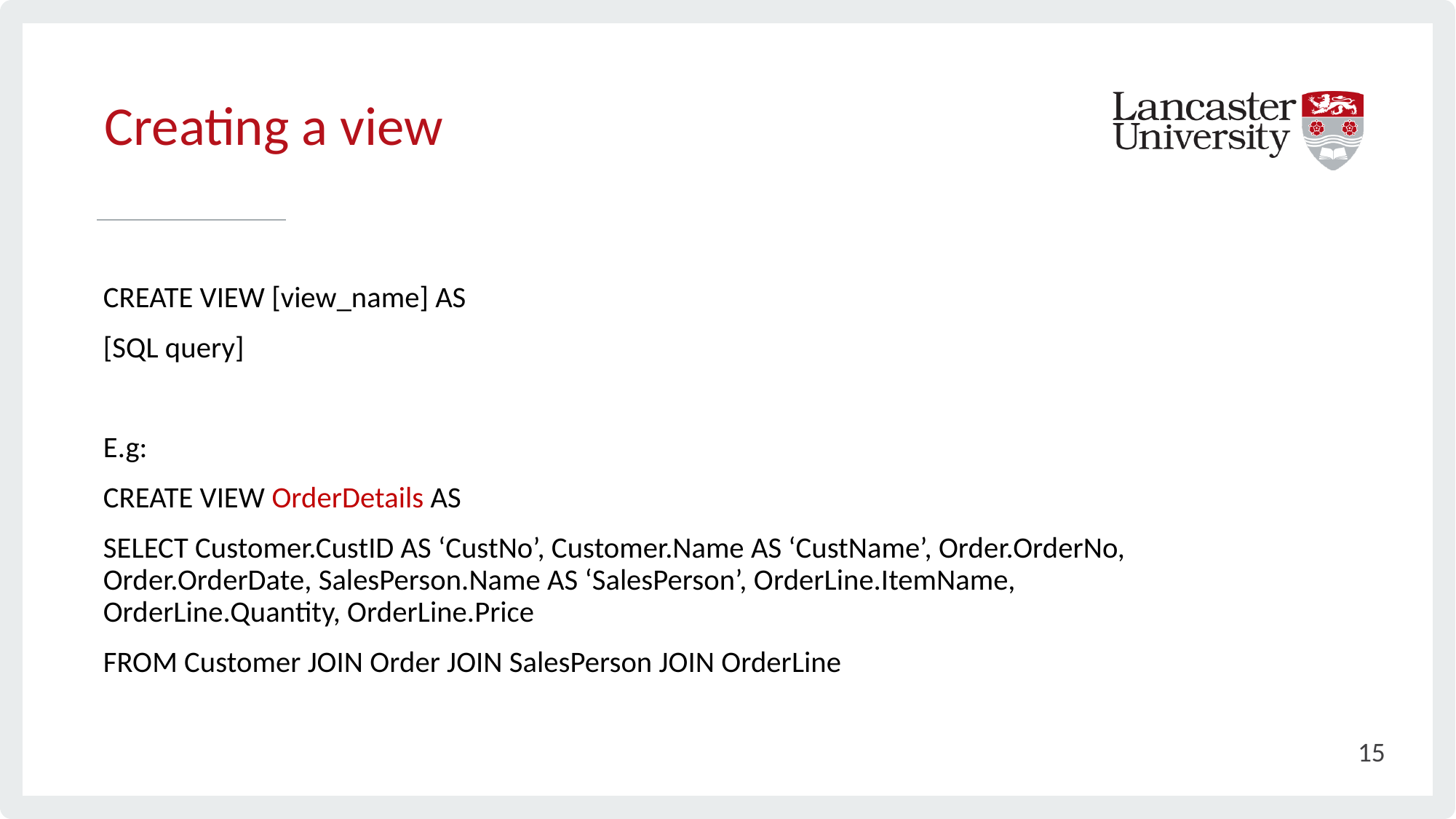

# Creating a view
CREATE VIEW [view_name] AS
[SQL query]

E.g:
CREATE VIEW OrderDetails AS
SELECT Customer.CustID AS ‘CustNo’, Customer.Name AS ‘CustName’, Order.OrderNo, Order.OrderDate, SalesPerson.Name AS ‘SalesPerson’, OrderLine.ItemName, OrderLine.Quantity, OrderLine.Price
FROM Customer JOIN Order JOIN SalesPerson JOIN OrderLine

15